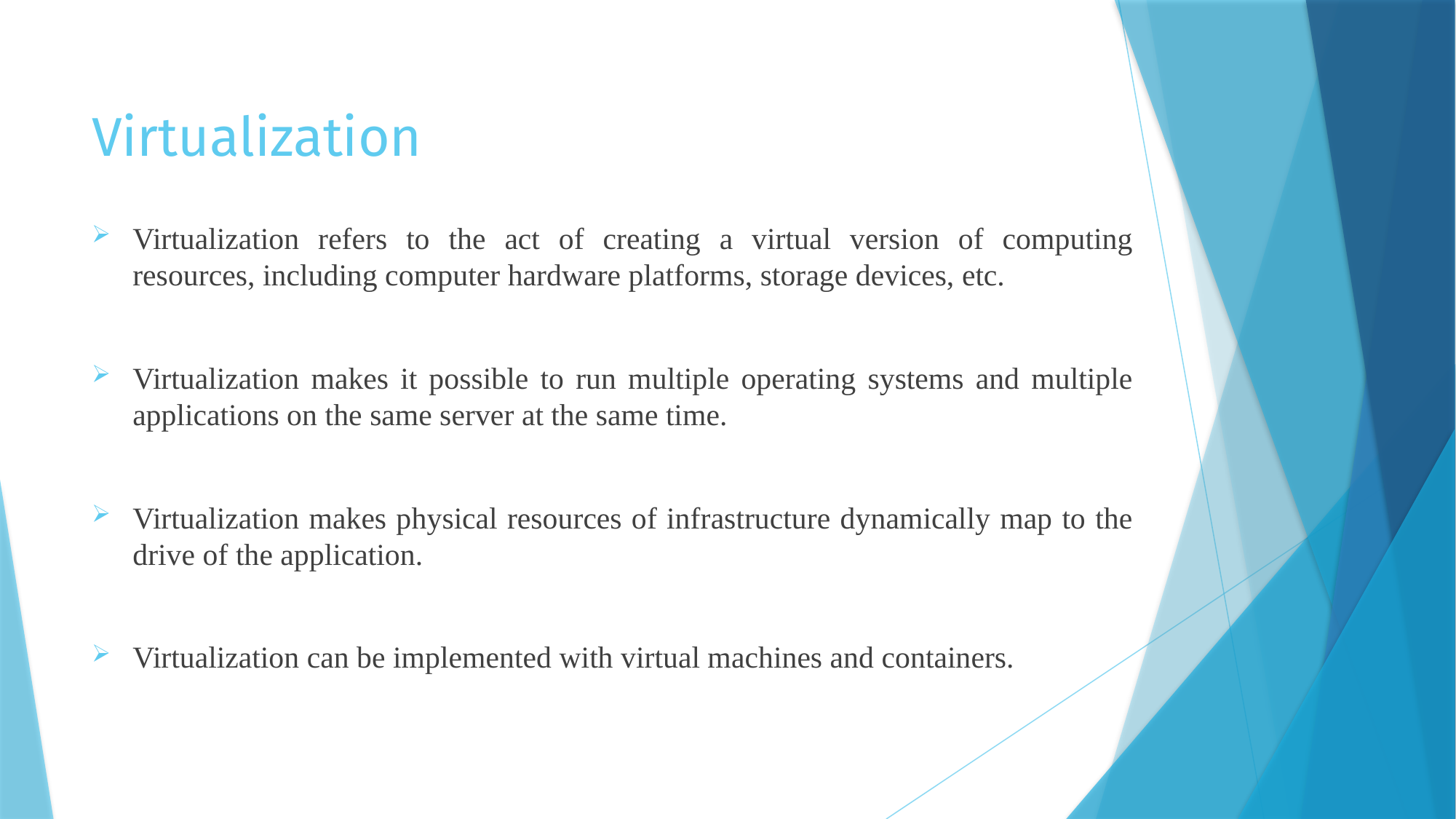

# Virtualization
Virtualization refers to the act of creating a virtual version of computing resources, including computer hardware platforms, storage devices, etc.

Virtualization makes it possible to run multiple operating systems and multiple applications on the same server at the same time.

Virtualization makes physical resources of infrastructure dynamically map to the drive of the application.

Virtualization can be implemented with virtual machines and containers.